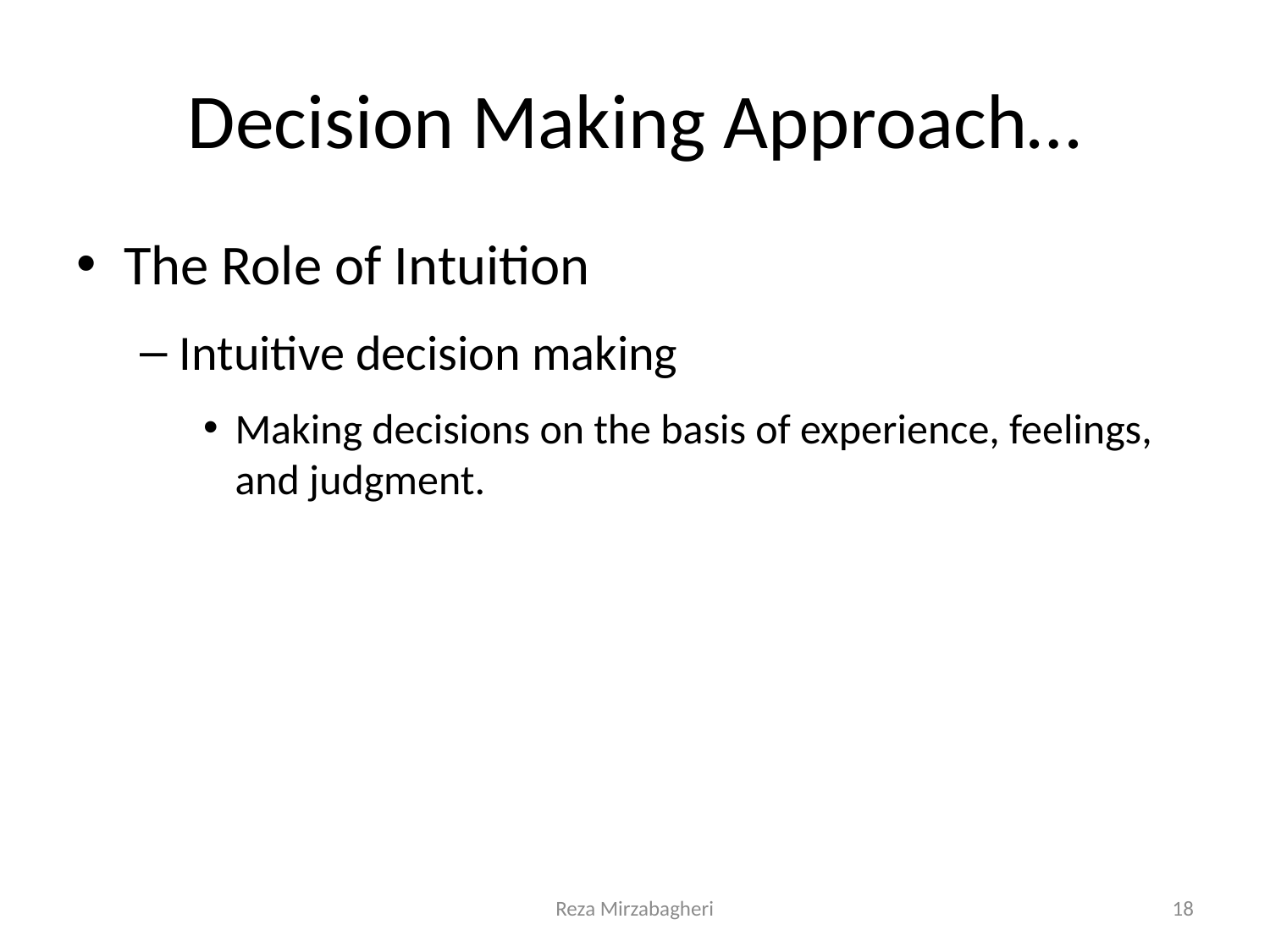

# Decision Making Approach…
The Role of Intuition
Intuitive decision making
Making decisions on the basis of experience, feelings, and judgment.

Reza Mirzabagheri
18